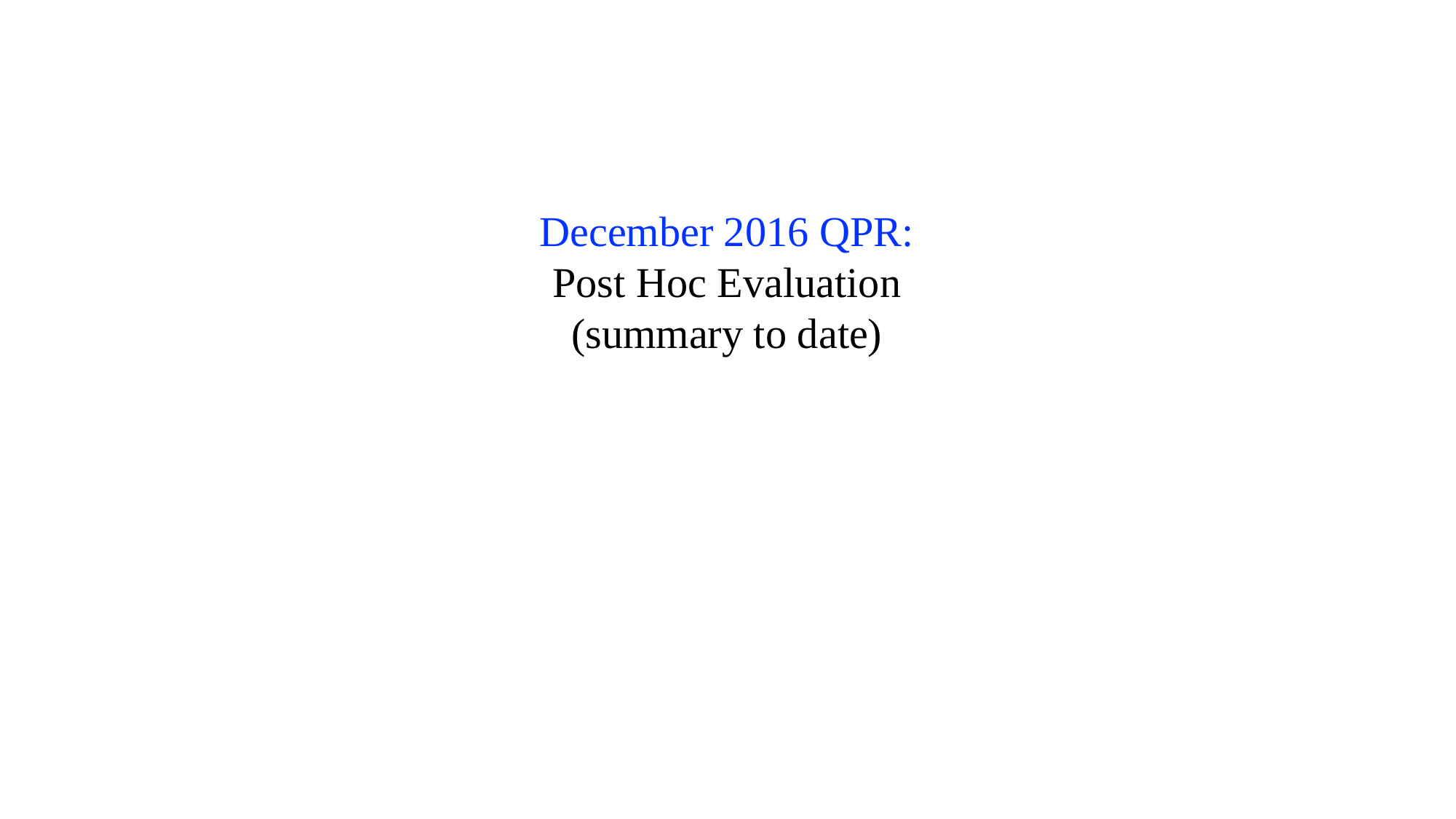

December 2016 QPR:
Post Hoc Evaluation
(summary to date)